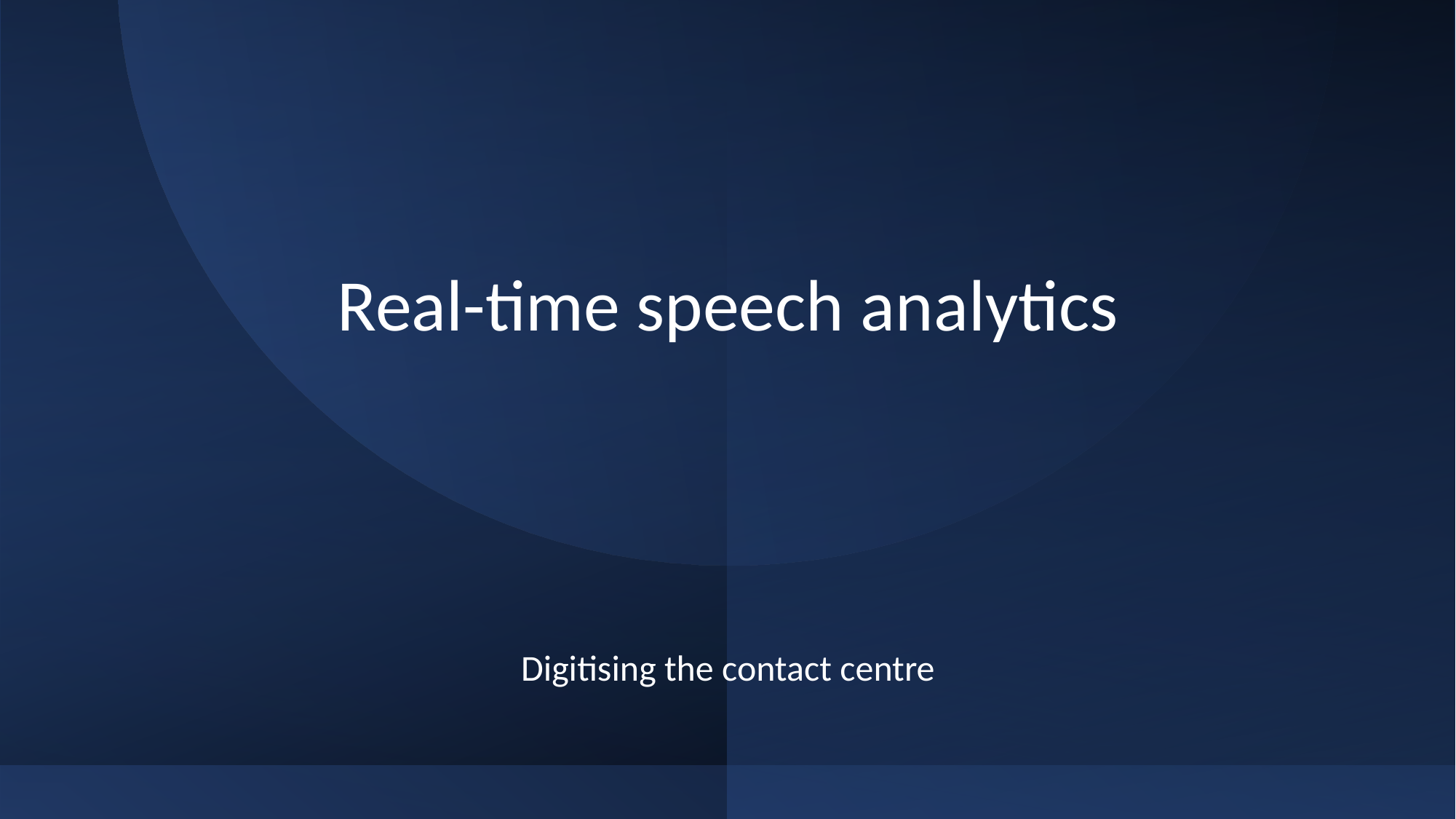

# Real-time speech analytics
Digitising the contact centre